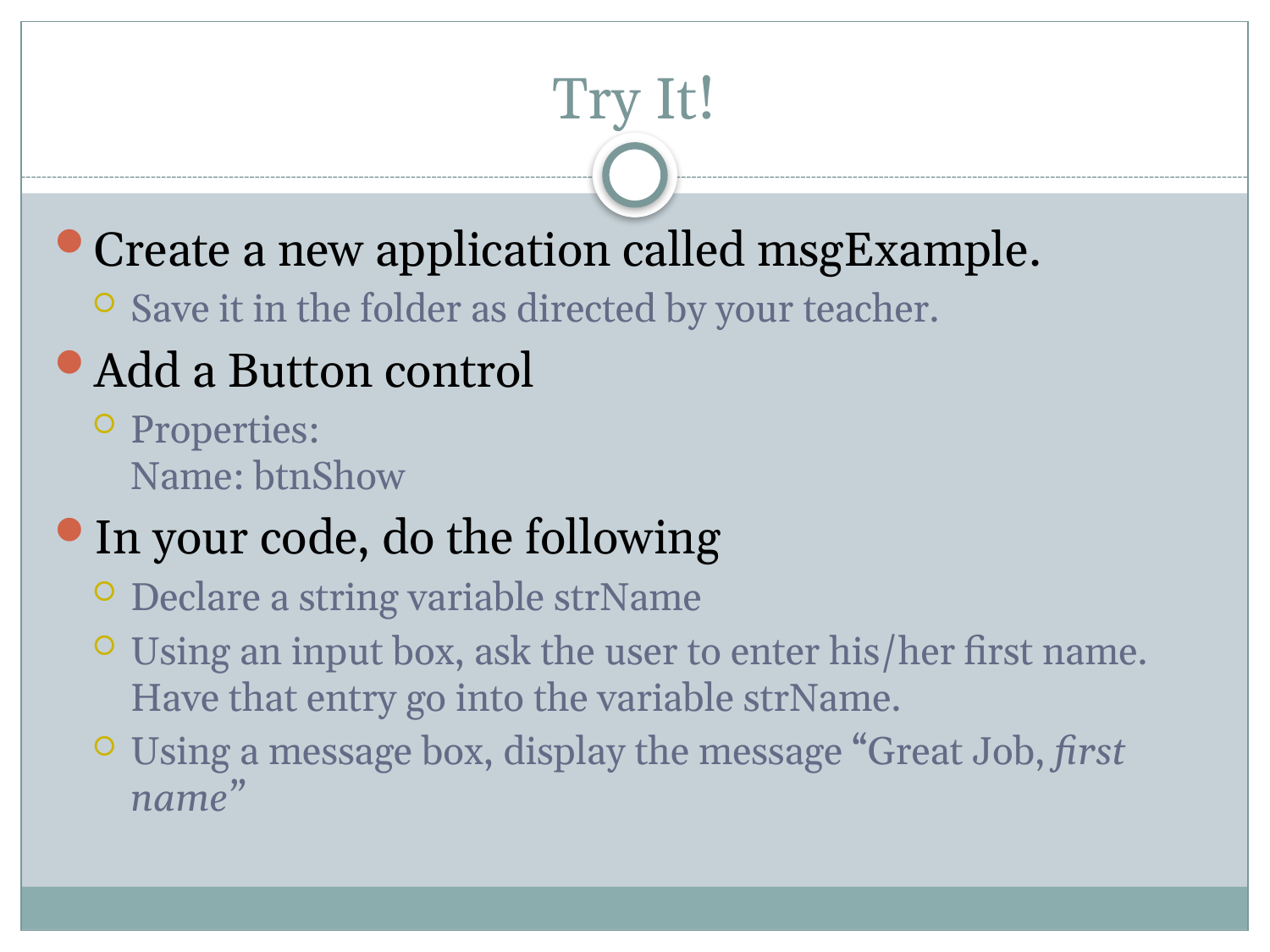

# Try It!
Create a new application called msgExample.
Save it in the folder as directed by your teacher.
Add a Button control
Properties:
Name: btnShow
In your code, do the following
Declare a string variable strName
Using an input box, ask the user to enter his/her first name. Have that entry go into the variable strName.
Using a message box, display the message “Great Job, first name”